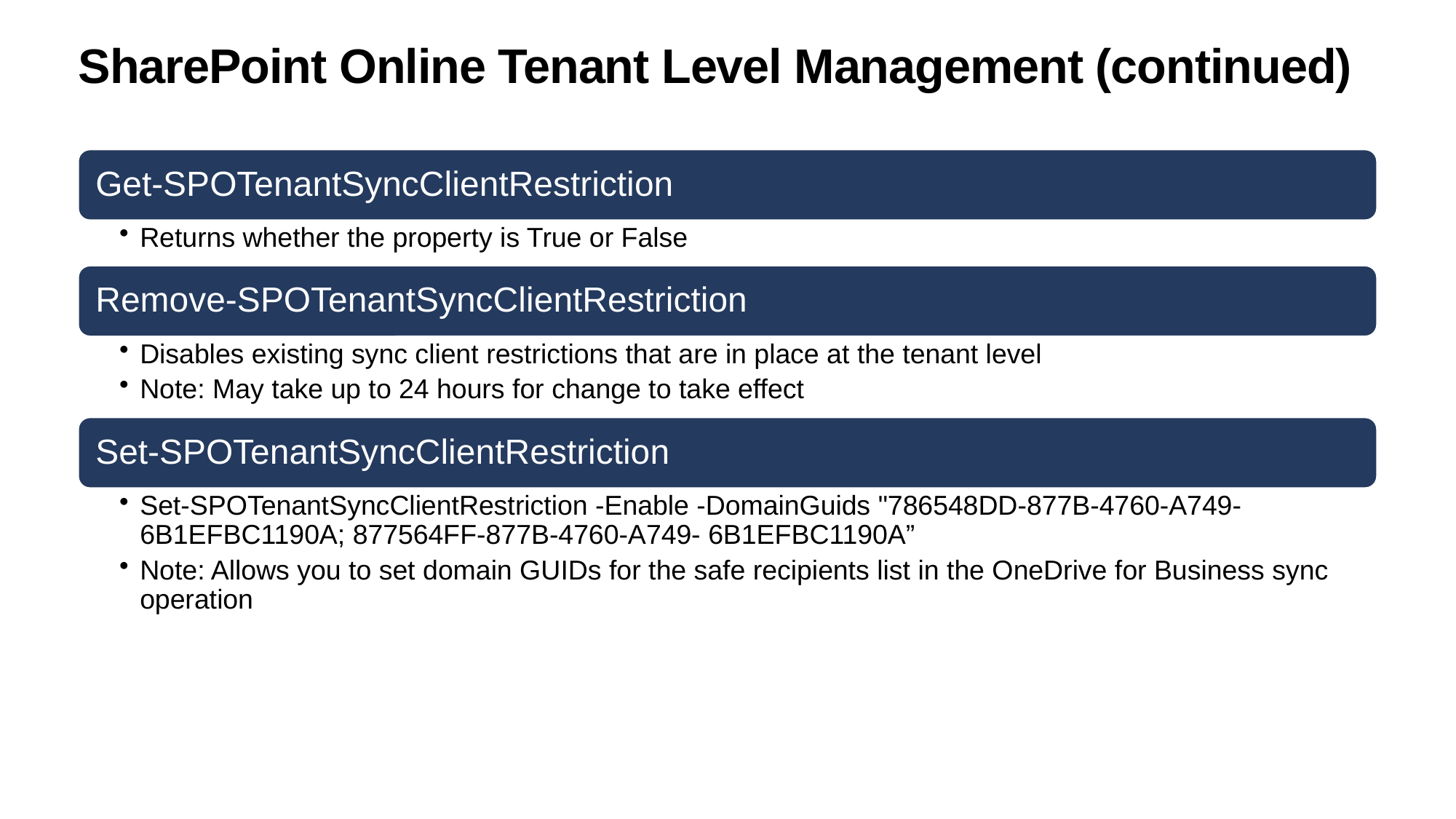

# SharePoint Online Tenant Level Management (continued)
Get-SPOTenantSyncClientRestriction
Returns whether the property is True or False
Remove-SPOTenantSyncClientRestriction
Disables existing sync client restrictions that are in place at the tenant level
Note: May take up to 24 hours for change to take effect
Set-SPOTenantSyncClientRestriction
Set-SPOTenantSyncClientRestriction -Enable -DomainGuids "786548DD-877B-4760-A749-6B1EFBC1190A; 877564FF-877B-4760-A749- 6B1EFBC1190A”
Note: Allows you to set domain GUIDs for the safe recipients list in the OneDrive for Business sync operation